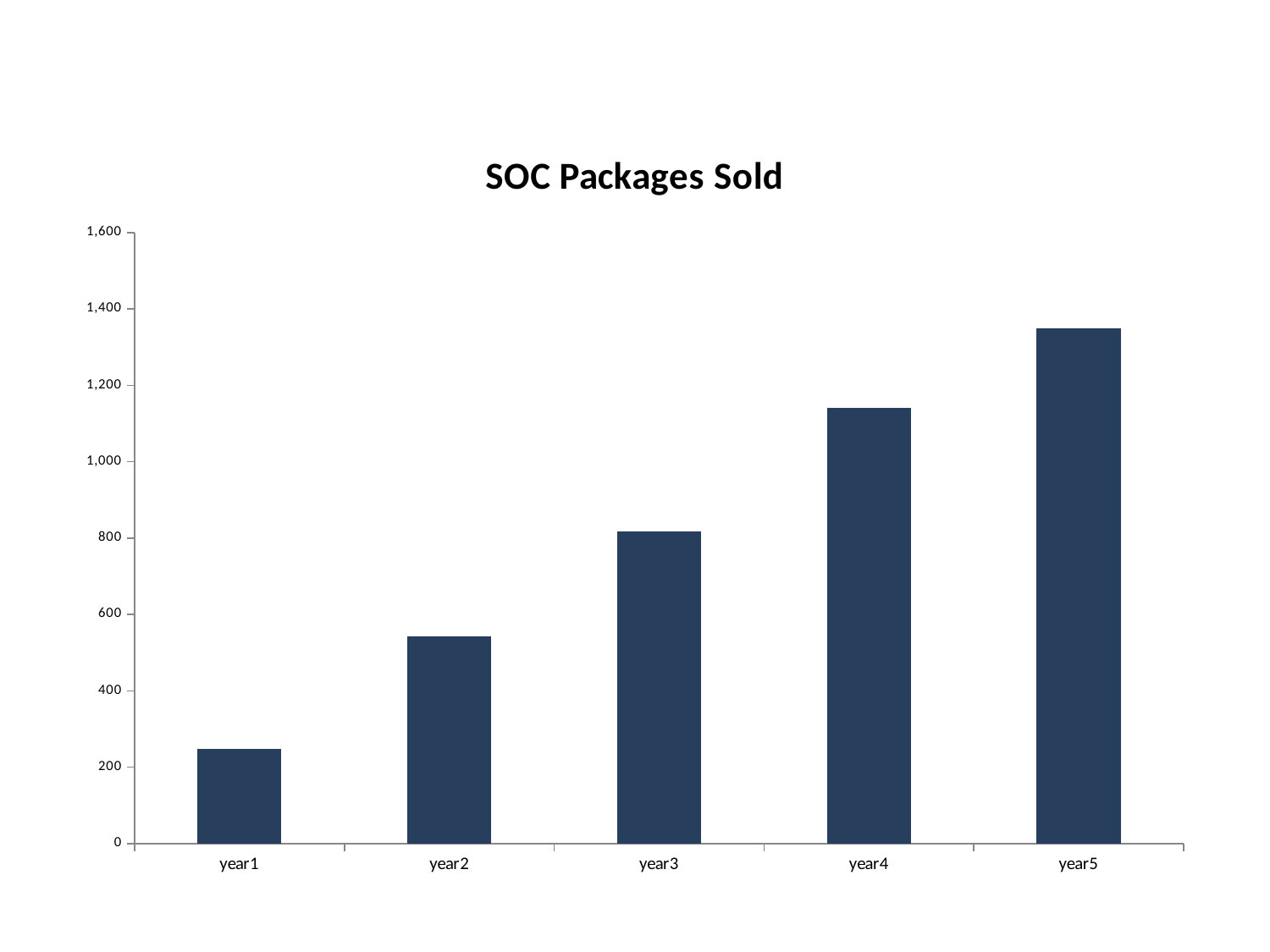

### Chart: SOC Packages Sold

| Category | SOC packages |
|---|---|
| year1 | 247.0 |
| year2 | 543.0 |
| year3 | 818.0 |
| year4 | 1140.0 |
| year5 | 1350.0 |